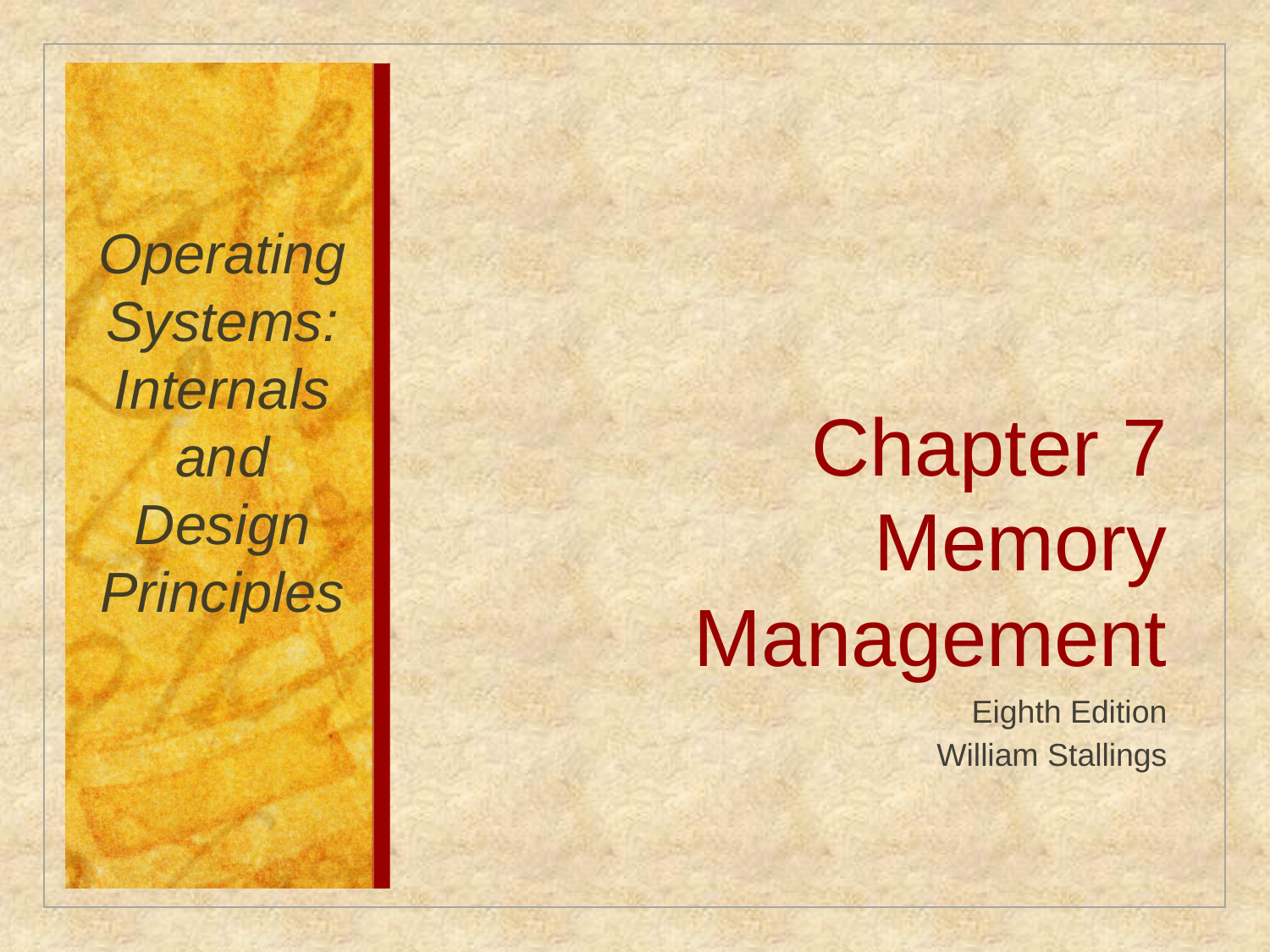

Operating Systems:
Internals and Design Principles

# Chapter 7 Memory Management
Eighth Edition
William Stallings